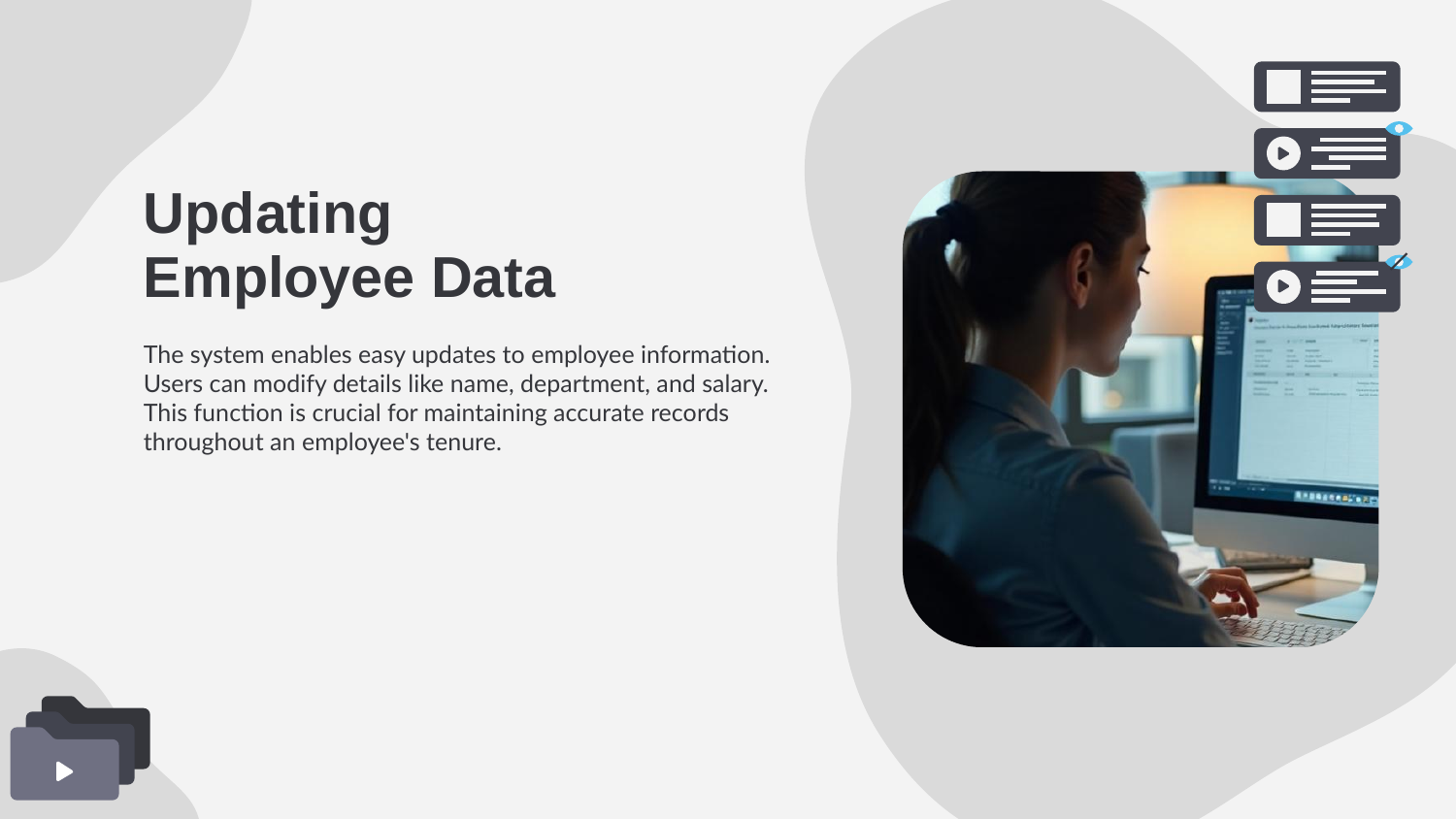

# Updating Employee Data

The system enables easy updates to employee information. Users can modify details like name, department, and salary. This function is crucial for maintaining accurate records throughout an employee's tenure.